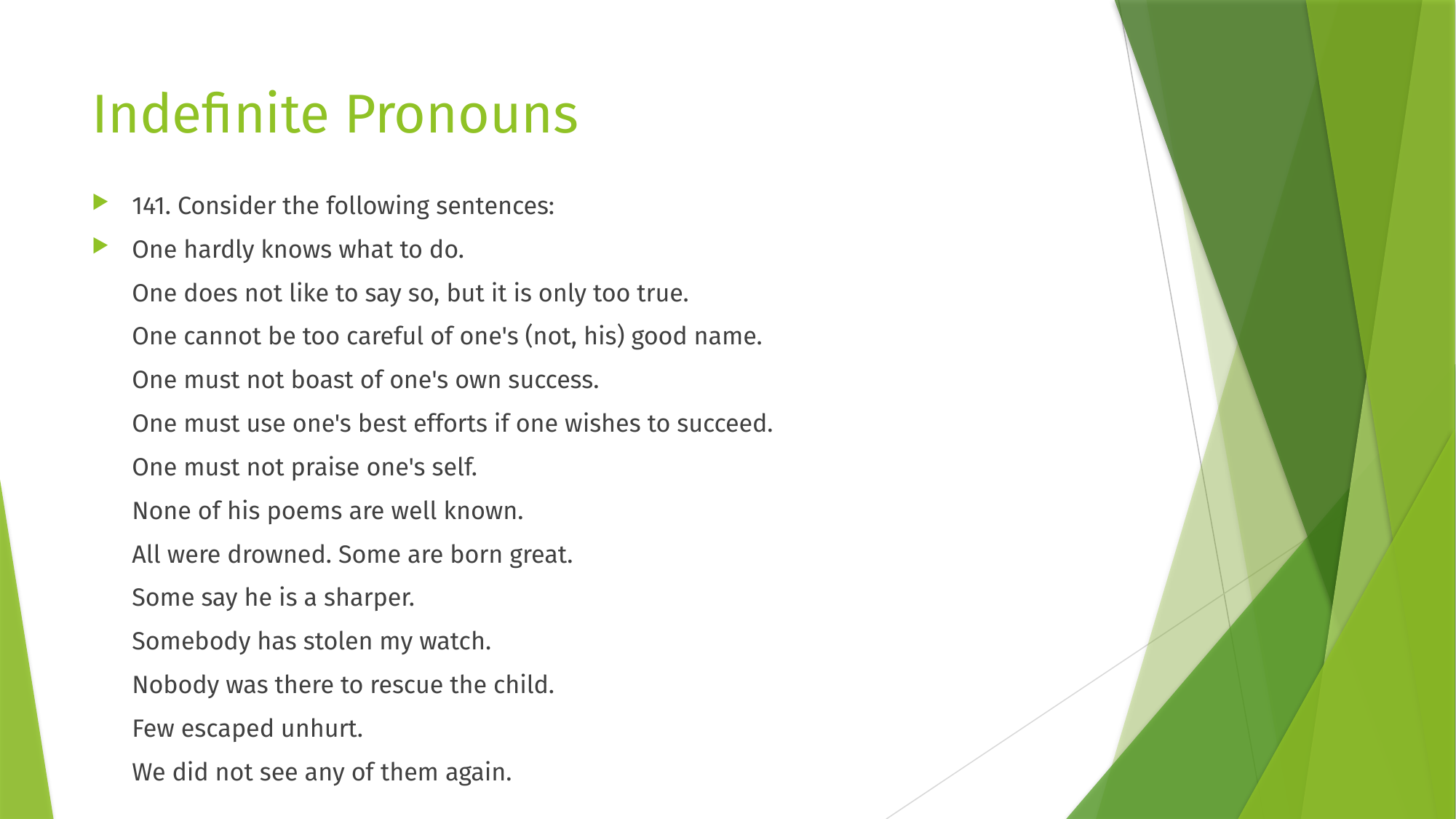

# Indefinite Pronouns
141. Consider the following sentences:
One hardly knows what to do.
	One does not like to say so, but it is only too true.
	One cannot be too careful of one's (not, his) good name.
	One must not boast of one's own success.
	One must use one's best efforts if one wishes to succeed.
	One must not praise one's self.
	None of his poems are well known.
	All were drowned. Some are born great.
	Some say he is a sharper.
	Somebody has stolen my watch.
	Nobody was there to rescue the child.
	Few escaped unhurt.
	We did not see any of them again.